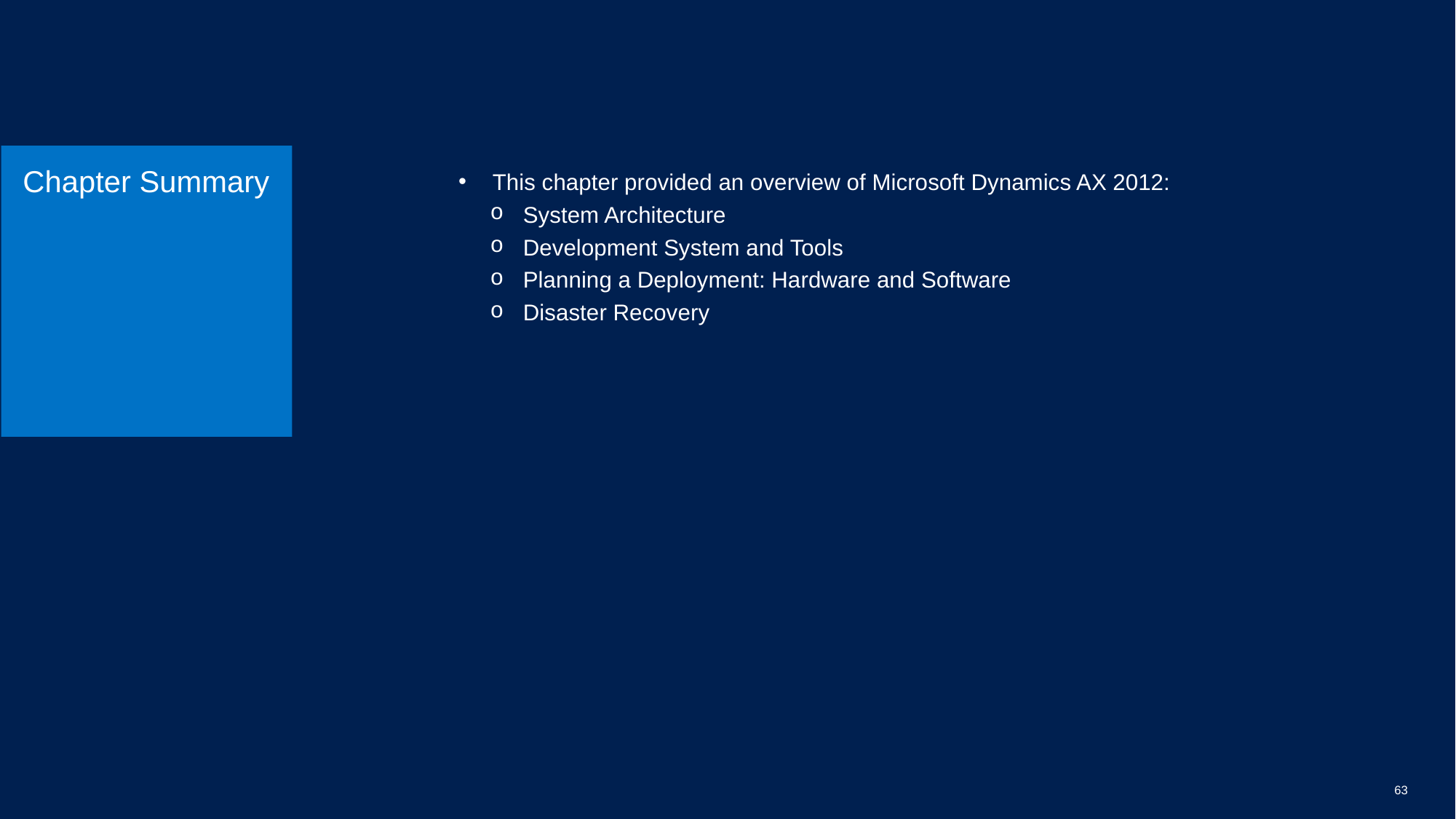

# Chapter Summary
This chapter provided an overview of Microsoft Dynamics AX 2012:
System Architecture
Development System and Tools
Planning a Deployment: Hardware and Software
Disaster Recovery
63